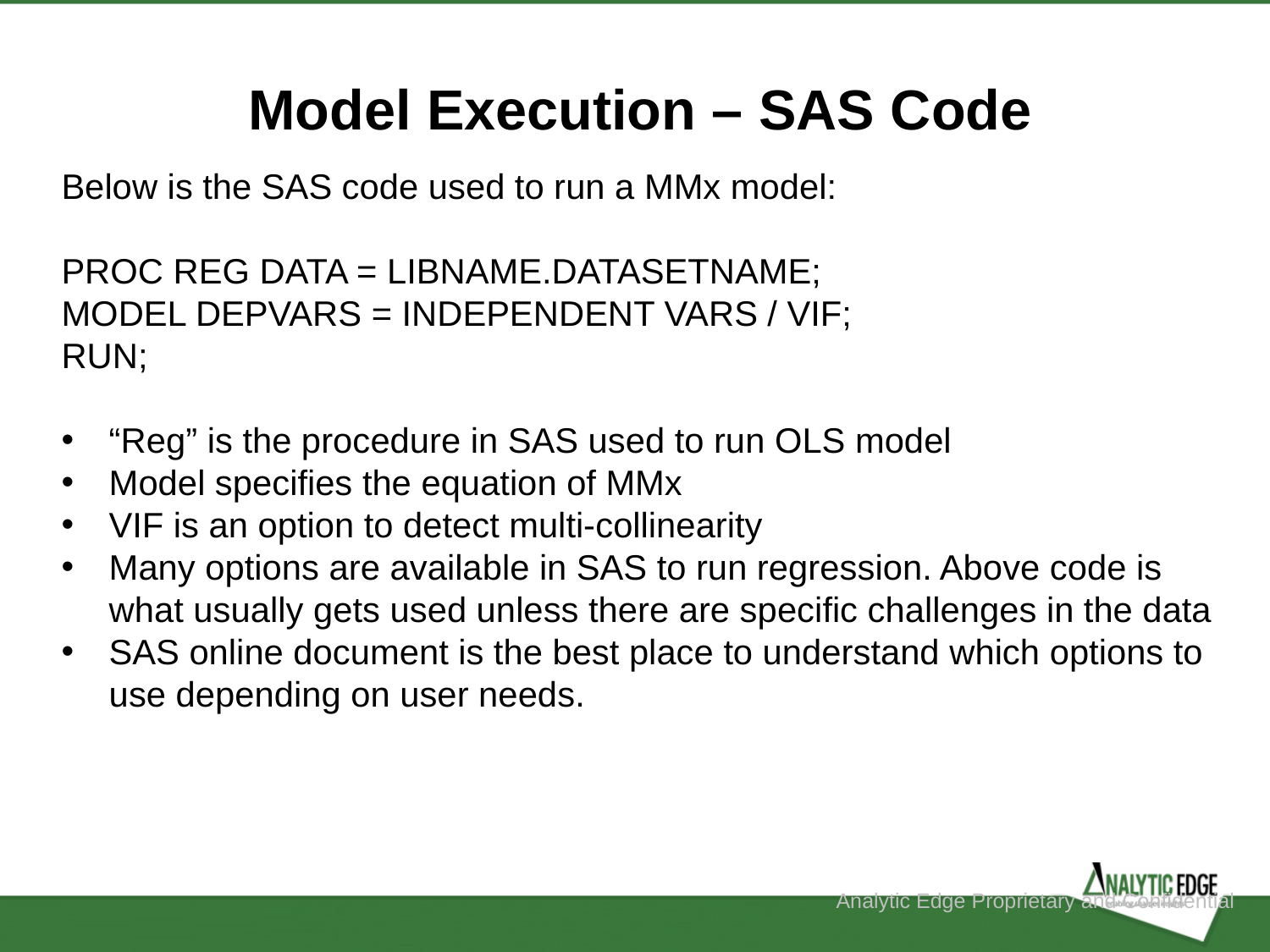

Model Execution – SAS Code
Below is the SAS code used to run a MMx model:

PROC REG DATA = LIBNAME.DATASETNAME;
MODEL DEPVARS = INDEPENDENT VARS / VIF;
RUN;

“Reg” is the procedure in SAS used to run OLS model
Model specifies the equation of MMx
VIF is an option to detect multi-collinearity
Many options are available in SAS to run regression. Above code is what usually gets used unless there are specific challenges in the data
SAS online document is the best place to understand which options to use depending on user needs.
Analytic Edge Proprietary and Confidential